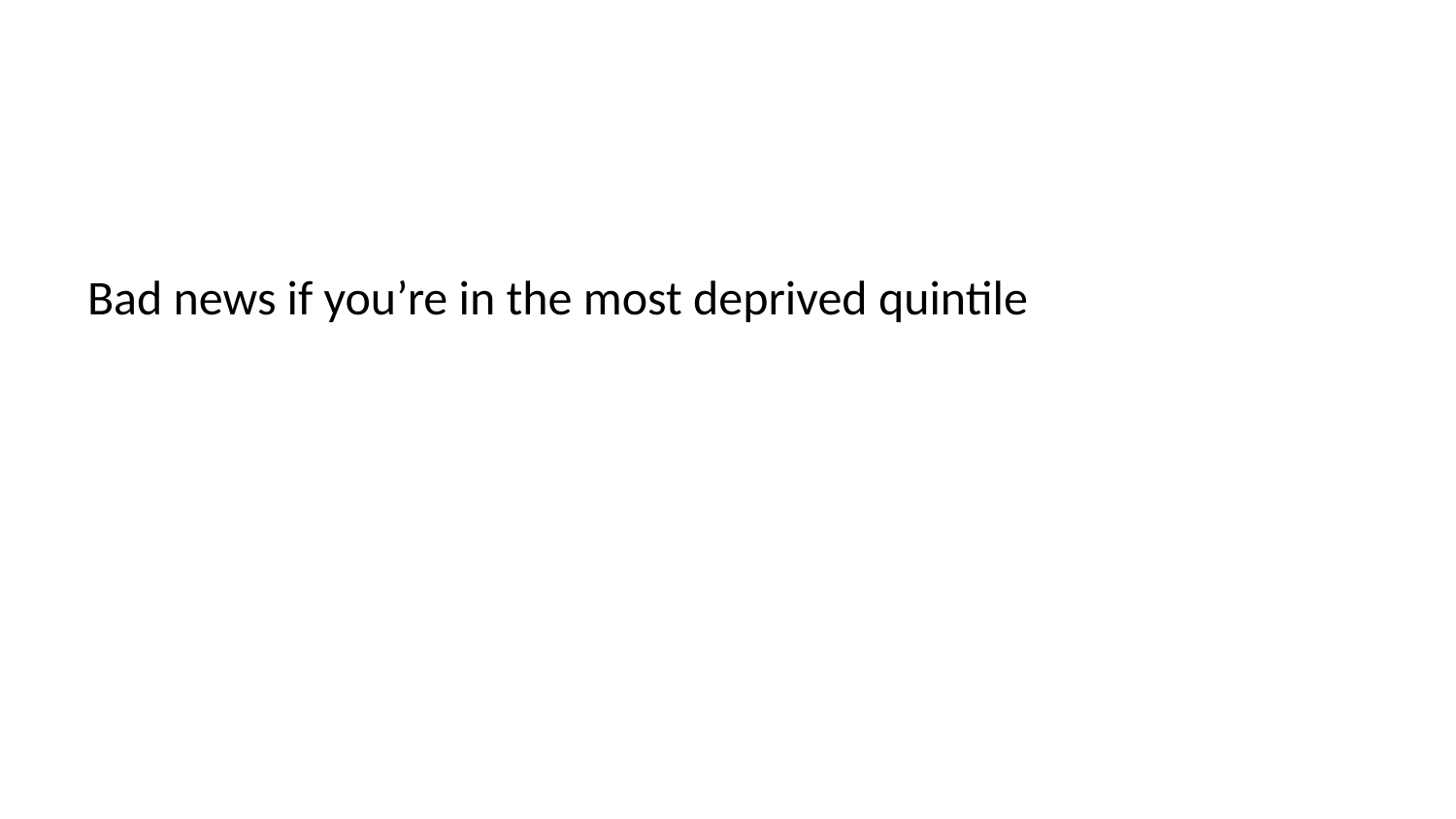

Bad news if you’re in the most deprived quintile